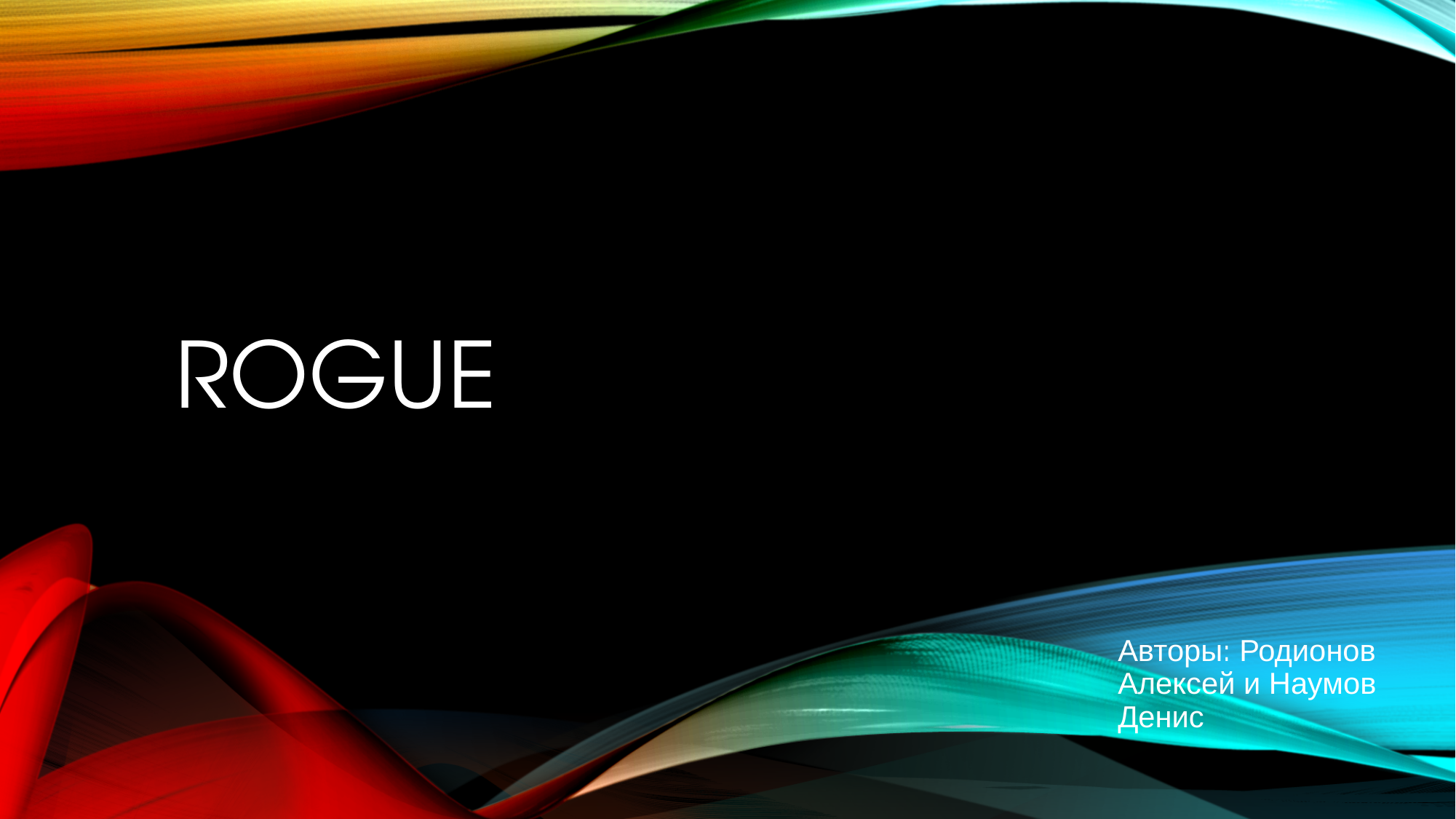

# Rogue
Авторы: Родионов Алексей и Наумов Денис